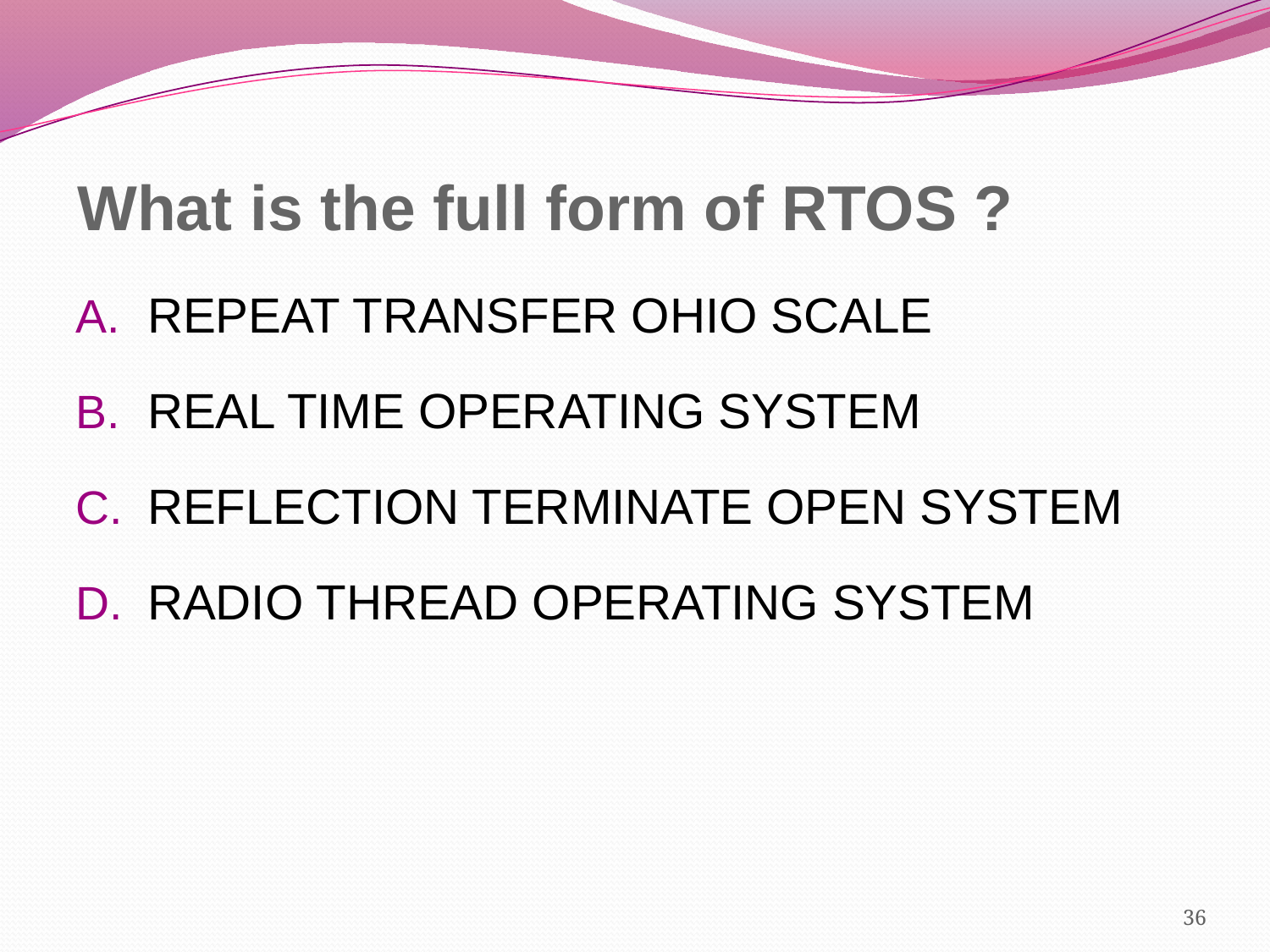

# What is the full form of RTOS ?
REPEAT TRANSFER OHIO SCALE
REAL TIME OPERATING SYSTEM
REFLECTION TERMINATE OPEN SYSTEM
RADIO THREAD OPERATING SYSTEM

36